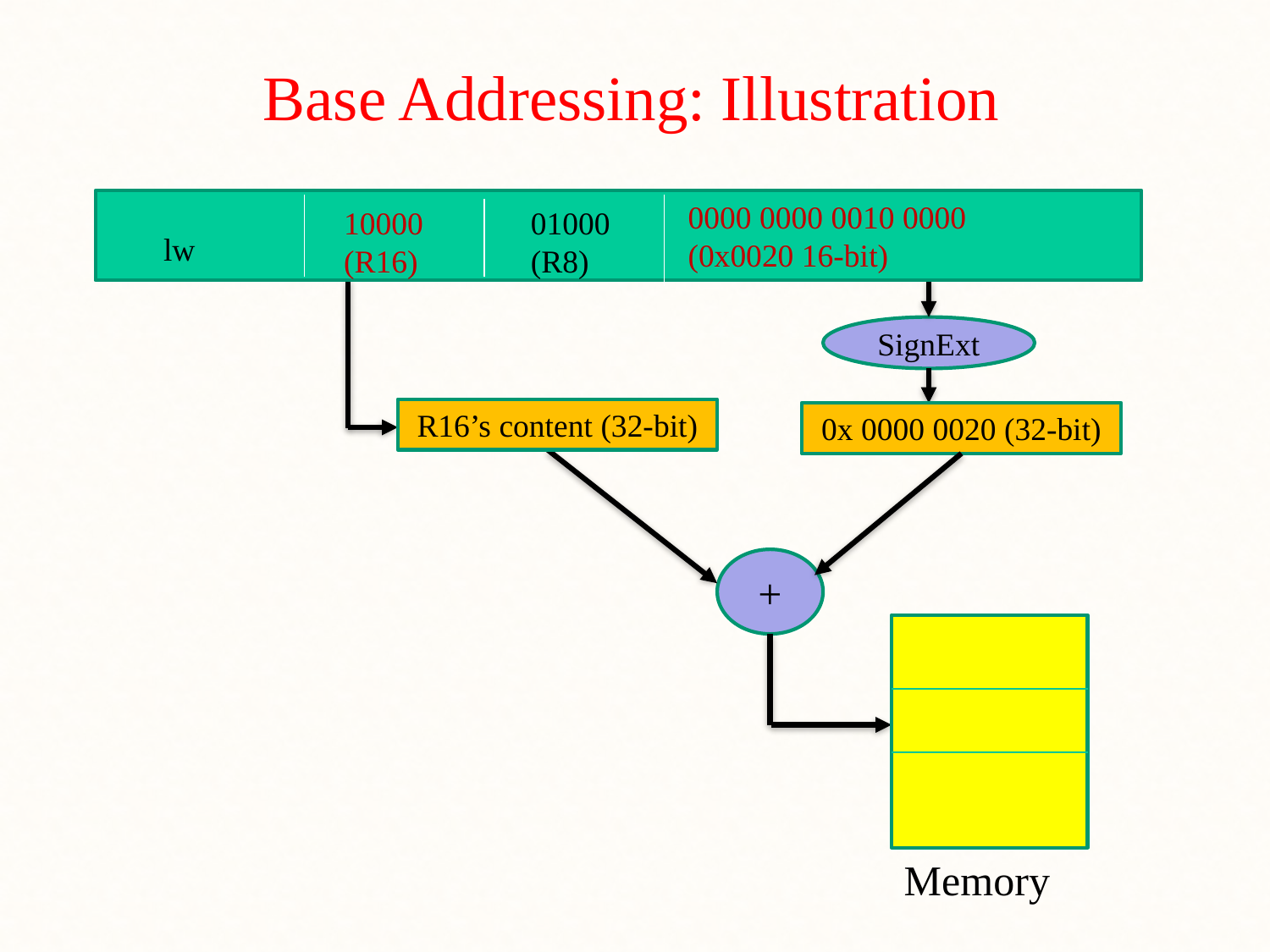

# Base Addressing: Illustration

0000 0000 0010 0000
(0x0020 16-bit)
10000
(R16)
01000
(R8)
lw
SignExt
R16’s content (32-bit)
0x 0000 0020 (32-bit)
+

Memory